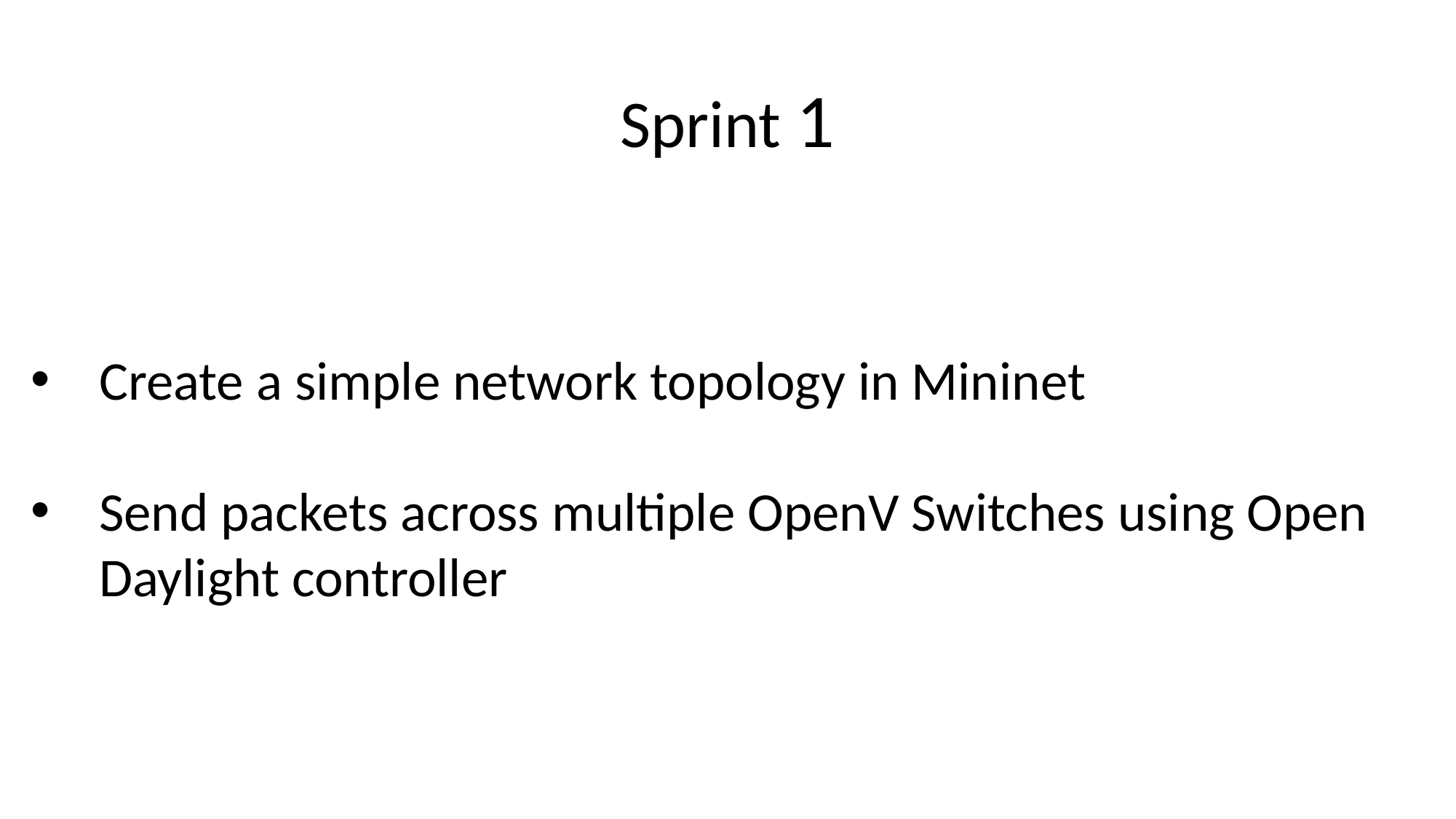

# Sprint 1
Create a simple network topology in Mininet

Send packets across multiple OpenV Switches using Open Daylight controller